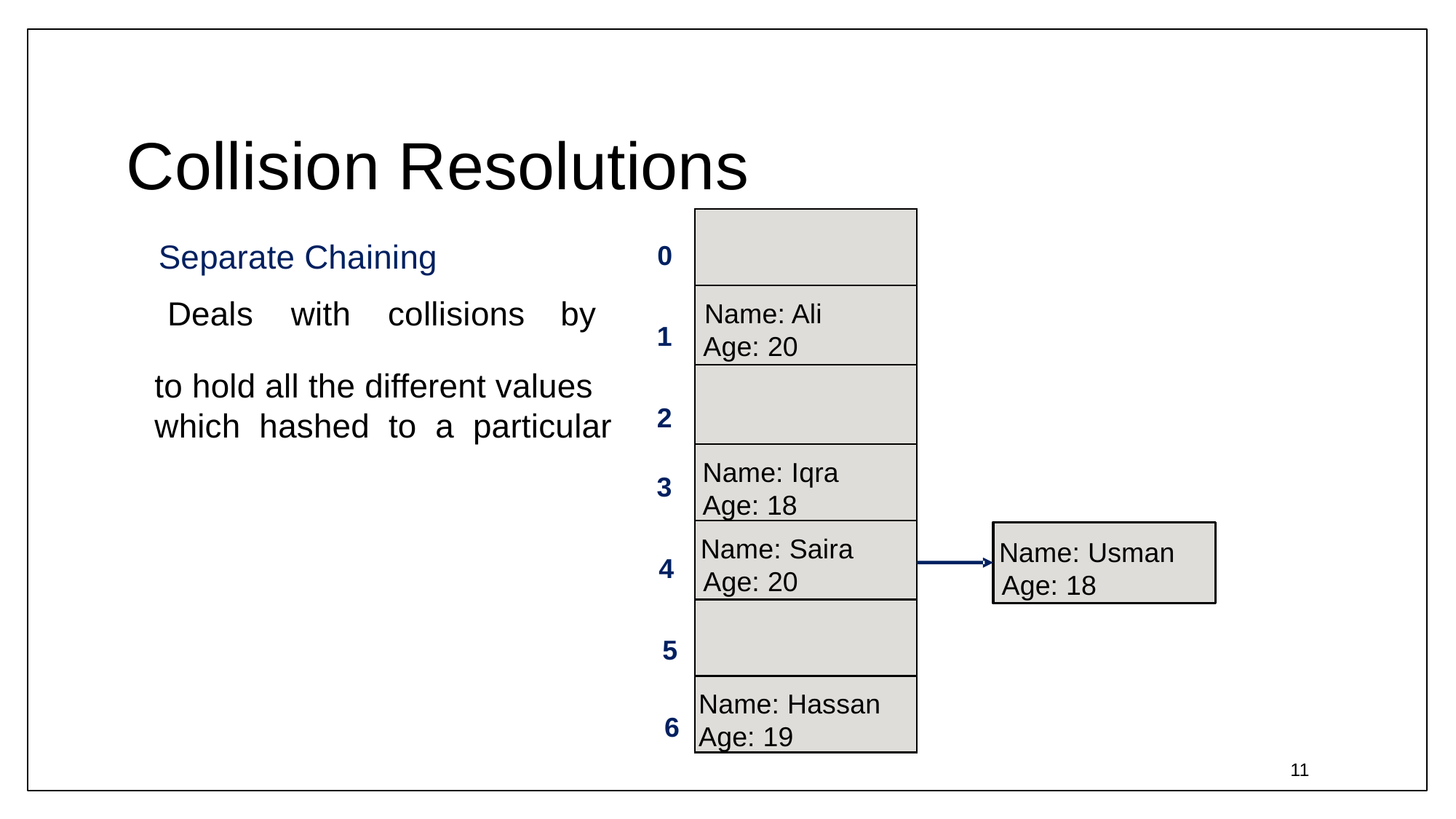

Collision Resolutions

Separate Chaining
0

Deals
with
collisions
by
Name: Ali
1
Age: 20

to hold all the different values
which  hashed  to  a  particular

2

Name: Iqra
Age: 18
3

Name: Saira
Name: Usman
4

Age: 20
Age: 18

5

Name: Hassan
Age: 19
6

11